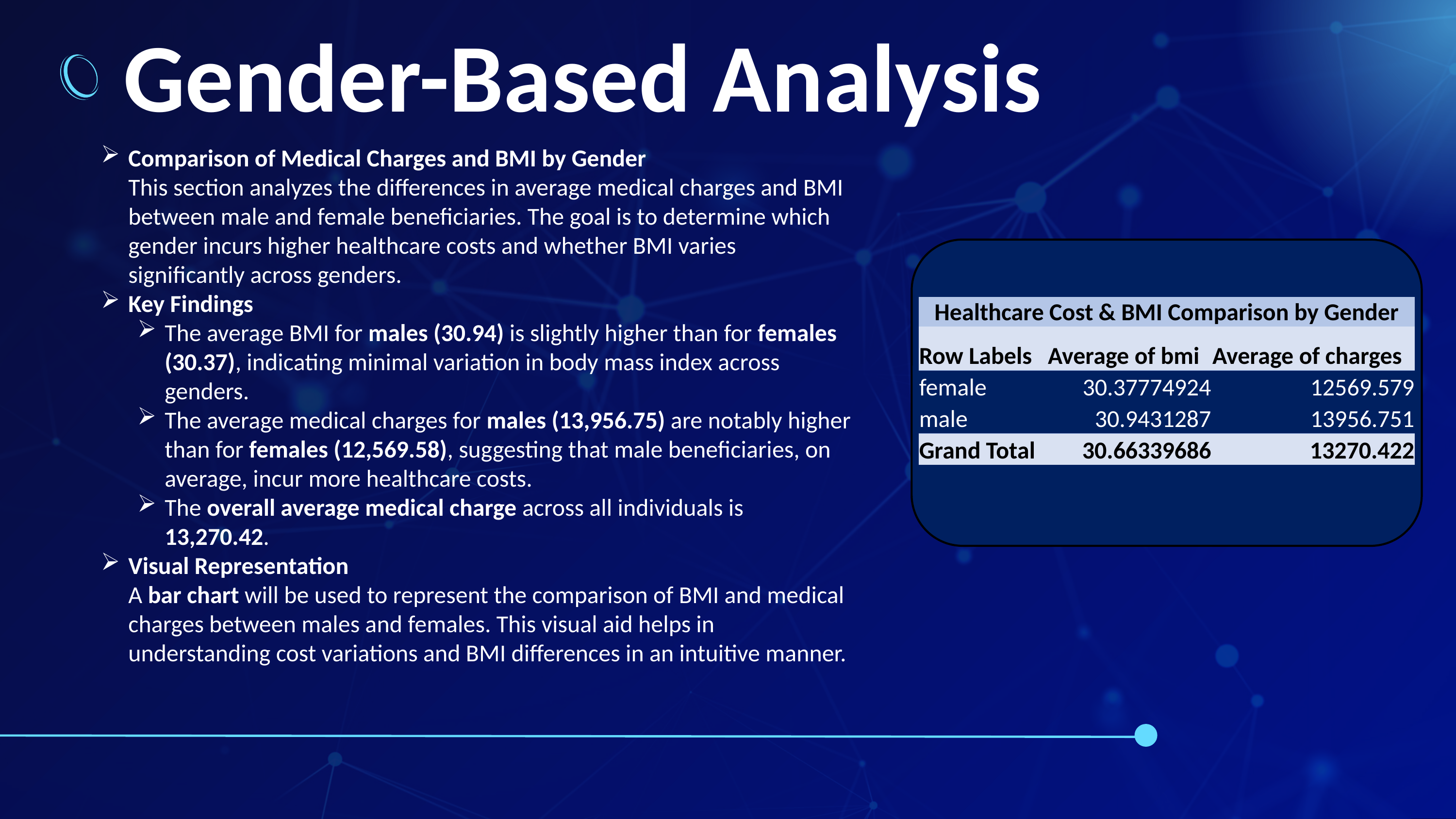

Gender-Based Analysis

Comparison of Medical Charges and BMI by Gender
This section analyzes the differences in average medical charges and BMI between male and female beneficiaries. The goal is to determine which gender incurs higher healthcare costs and whether BMI varies significantly across genders.
Key Findings
The average BMI for males (30.94) is slightly higher than for females (30.37), indicating minimal variation in body mass index across genders.
The average medical charges for males (13,956.75) are notably higher than for females (12,569.58), suggesting that male beneficiaries, on average, incur more healthcare costs.
The overall average medical charge across all individuals is 13,270.42.
Visual Representation
A bar chart will be used to represent the comparison of BMI and medical charges between males and females. This visual aid helps in understanding cost variations and BMI differences in an intuitive manner.

| Healthcare Cost & BMI Comparison by Gender |  |  |
| --- | --- | --- |
| Row Labels | Average of bmi | Average of charges |
| female | 30.37774924 | 12569.579 |
| male | 30.9431287 | 13956.751 |
| Grand Total | 30.66339686 | 13270.422 |